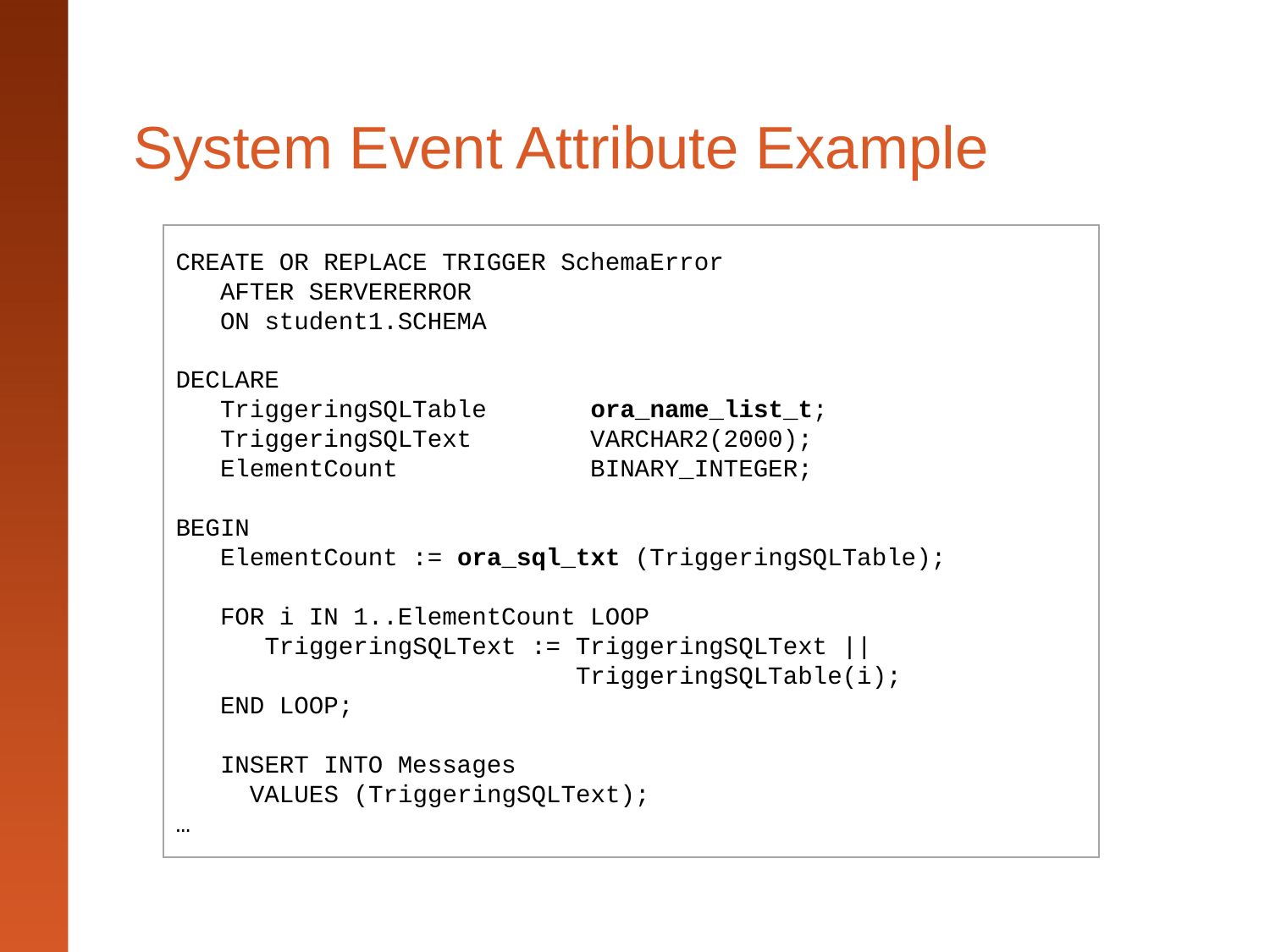

# System Event Attribute Example

CREATE OR REPLACE TRIGGER SchemaError
   AFTER SERVERERROR
   ON student1.SCHEMA

DECLARE
   TriggeringSQLTable       ora_name_list_t;
   TriggeringSQLText        VARCHAR2(2000);
   ElementCount             BINARY_INTEGER;

BEGIN
   ElementCount := ora_sql_txt (TriggeringSQLTable);

   FOR i IN 1..ElementCount LOOP
      TriggeringSQLText := TriggeringSQLText ||
                           TriggeringSQLTable(i);
   END LOOP;

   INSERT INTO Messages
     VALUES (TriggeringSQLText);
…